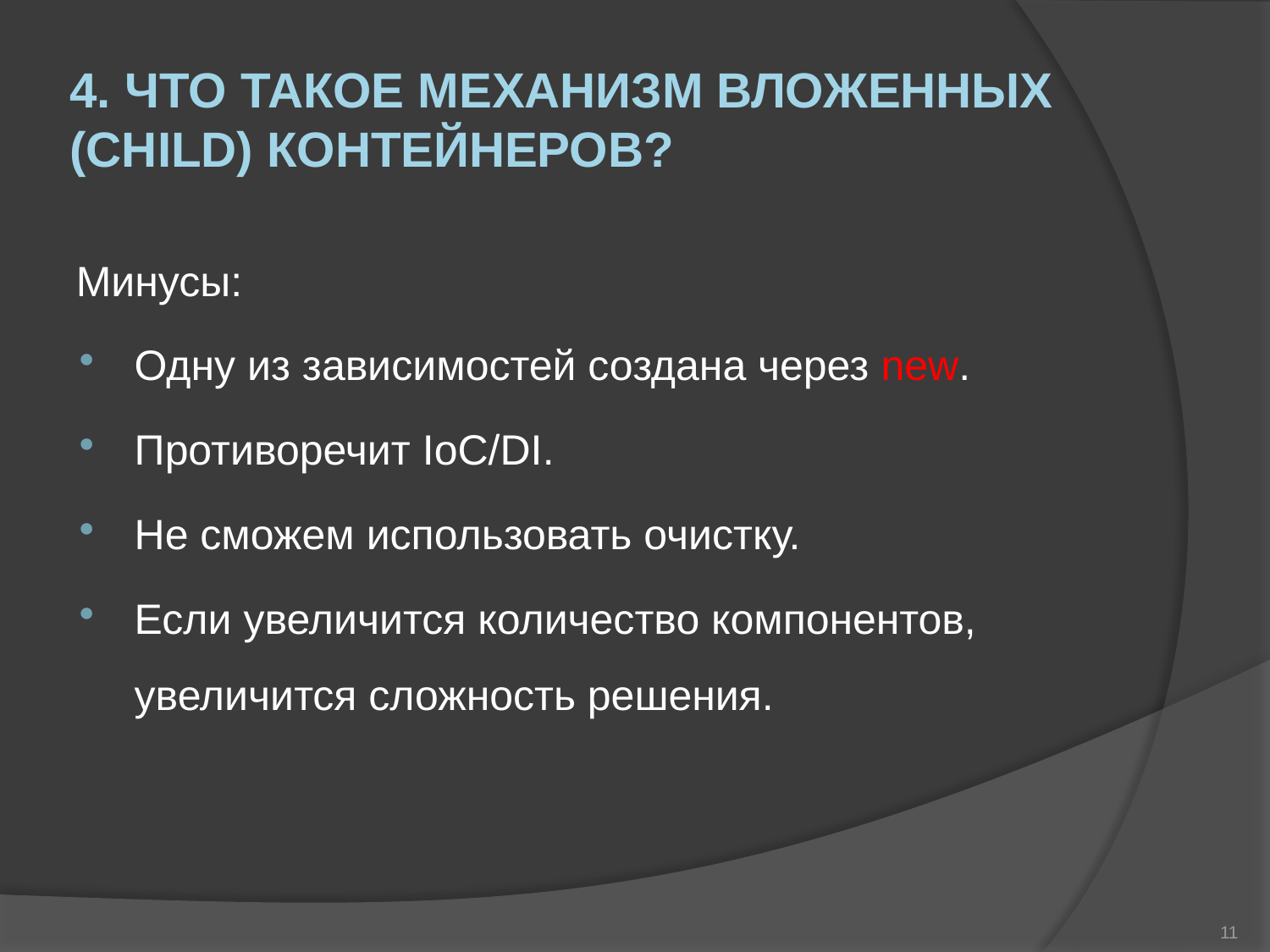

# 4. Что такое механизм вложенных (child) контейнеров?
Минусы:
Одну из зависимостей создана через new.
Противоречит IoC/DI.
Не сможем использовать очистку.
Если увеличится количество компонентов, увеличится сложность решения.
11